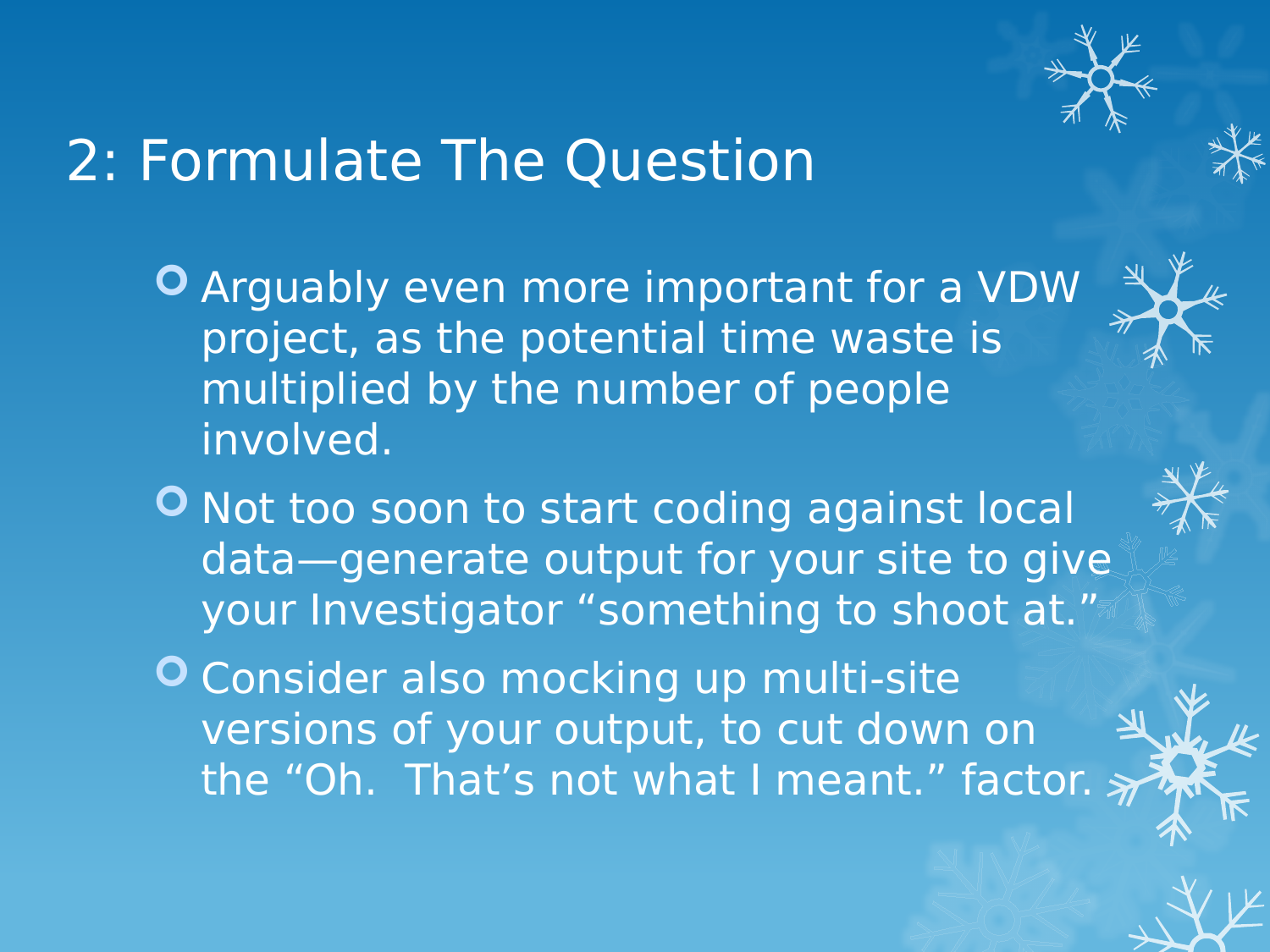

# 2: Formulate The Question
Arguably even more important for a VDW project, as the potential time waste is multiplied by the number of people involved.
Not too soon to start coding against local data—generate output for your site to give your Investigator “something to shoot at.”
Consider also mocking up multi-site versions of your output, to cut down on the “Oh.  That’s not what I meant.” factor.